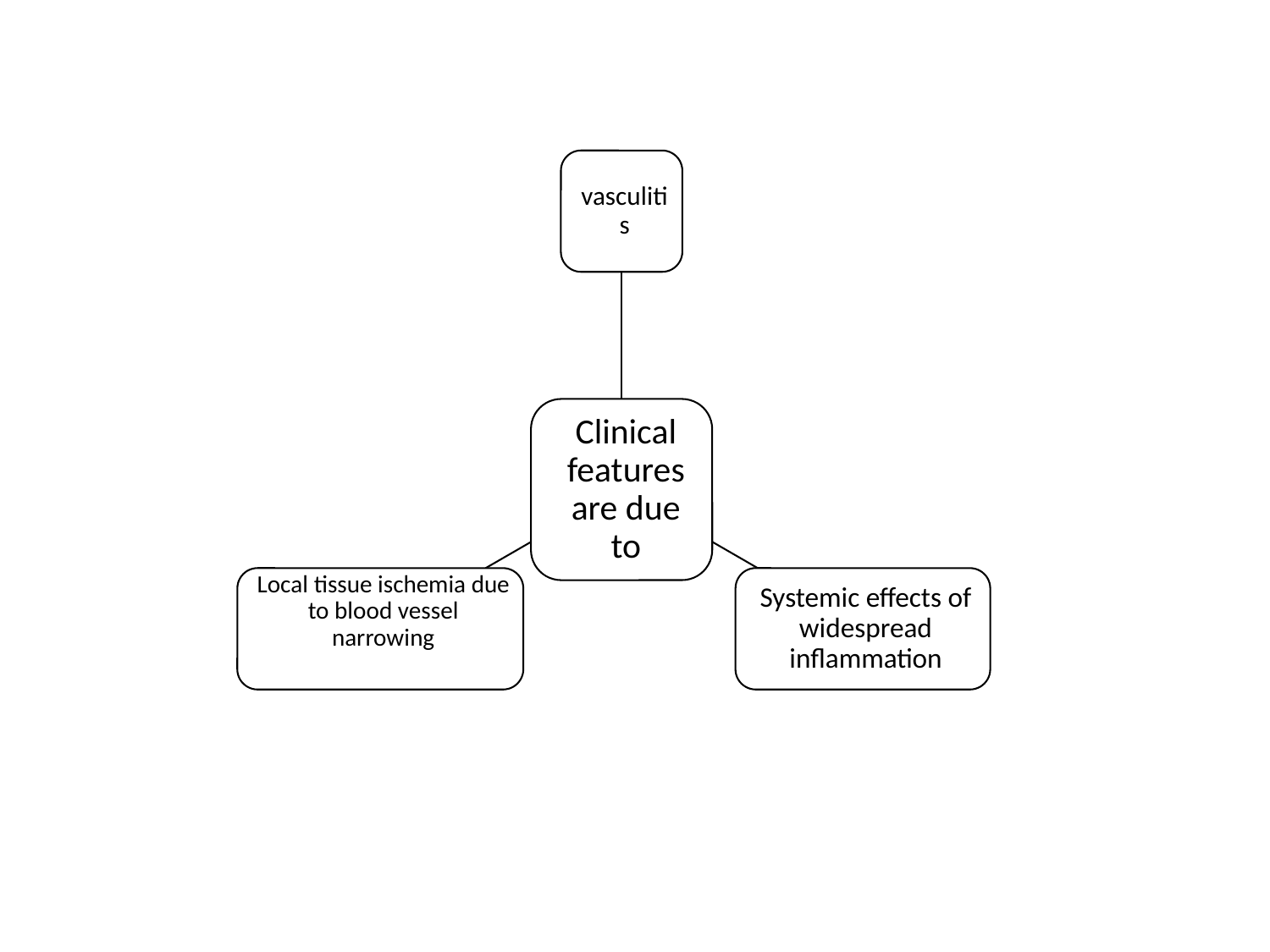

Clinical features are due to
vasculitis
Systemic effects of widespread inflammation
Local tissue ischemia due to blood vessel narrowing